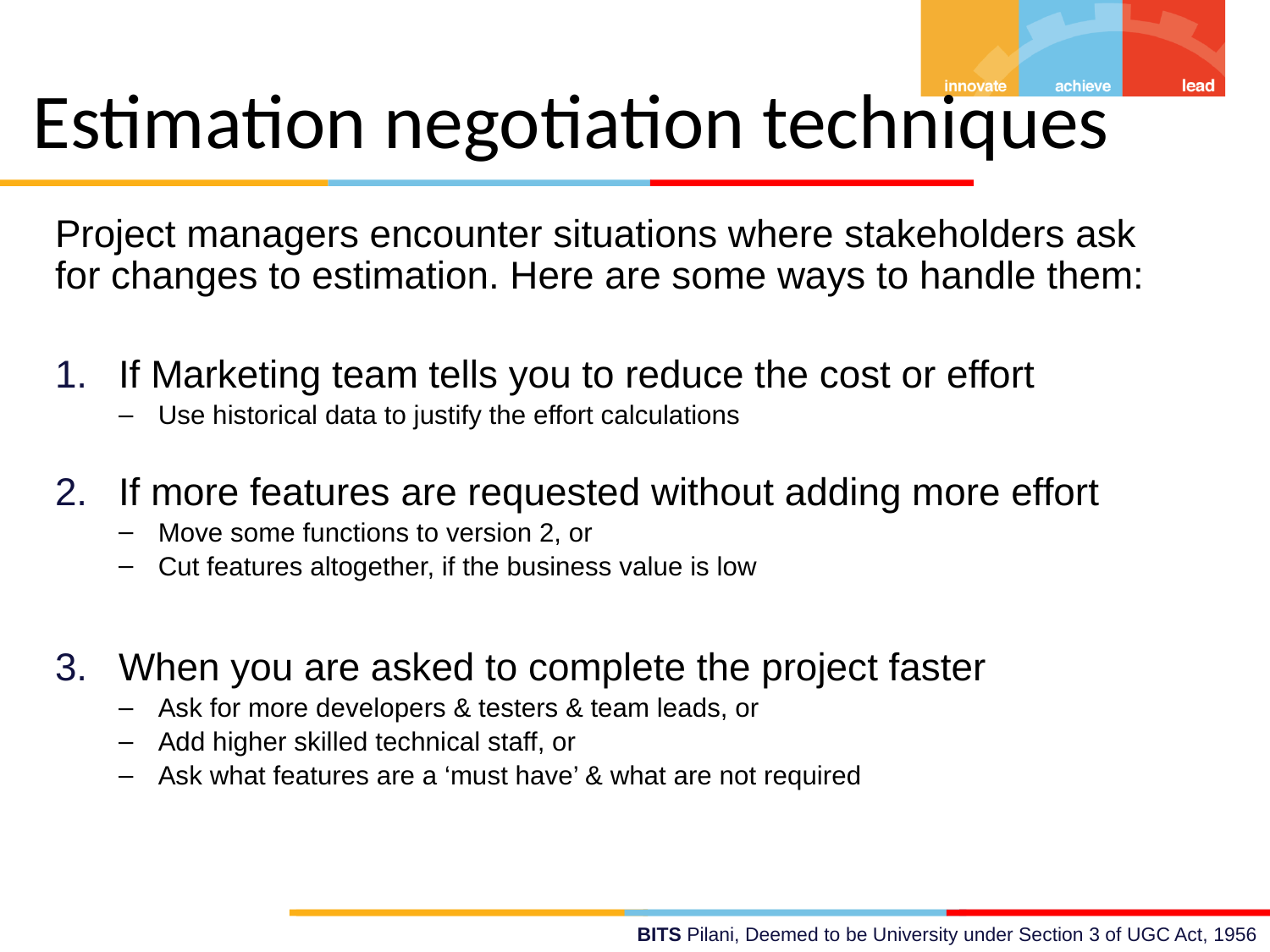

Estimation negotiation techniques
Project managers encounter situations where stakeholders ask for changes to estimation. Here are some ways to handle them:

If Marketing team tells you to reduce the cost or effort
Use historical data to justify the effort calculations

If more features are requested without adding more effort
Move some functions to version 2, or
Cut features altogether, if the business value is low

When you are asked to complete the project faster
Ask for more developers & testers & team leads, or
Add higher skilled technical staff, or
Ask what features are a ‘must have’ & what are not required